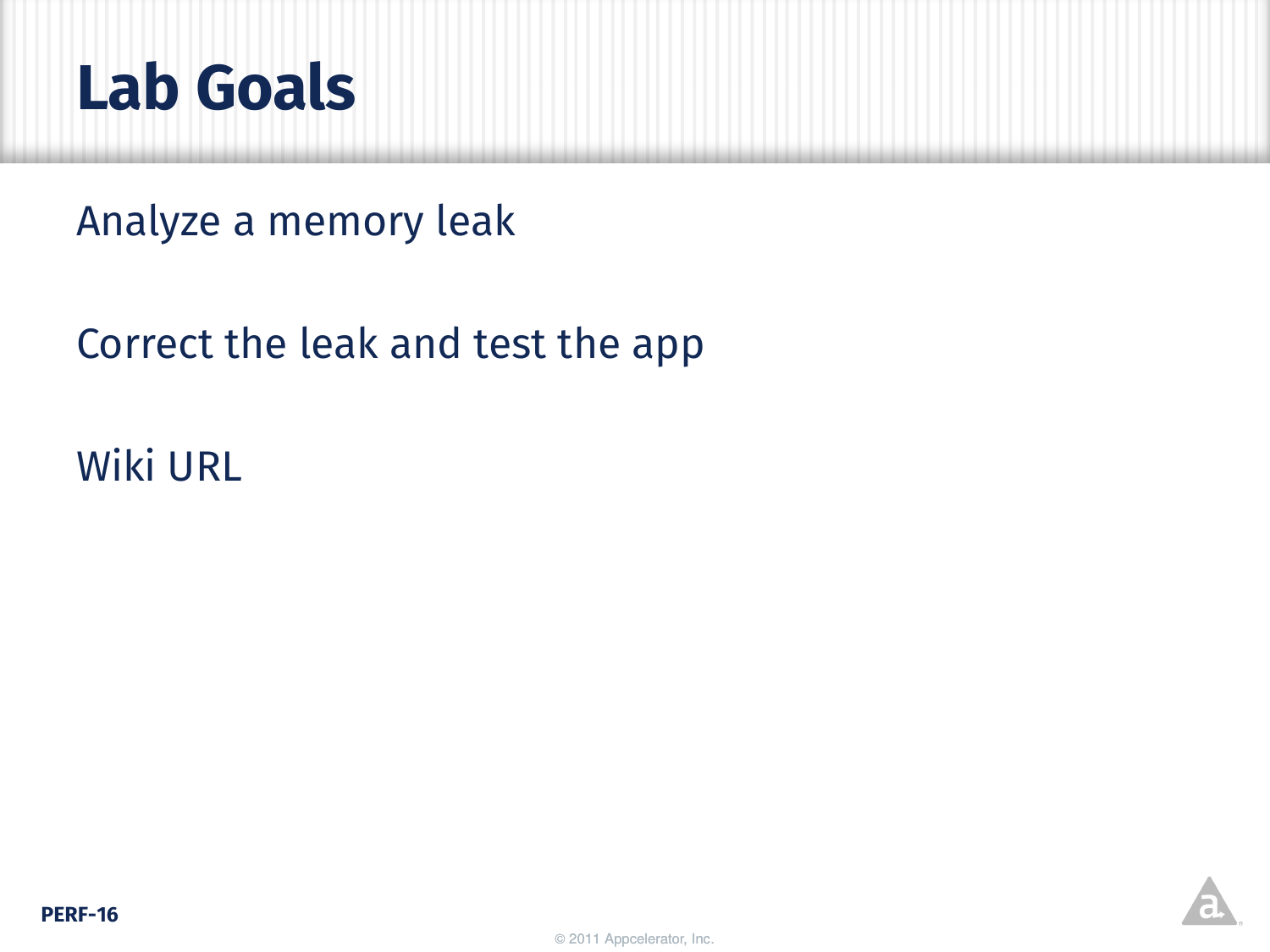

# Lab Goals
Analyze a memory leak

Correct the leak and test the app

Wiki URL
PERF-16